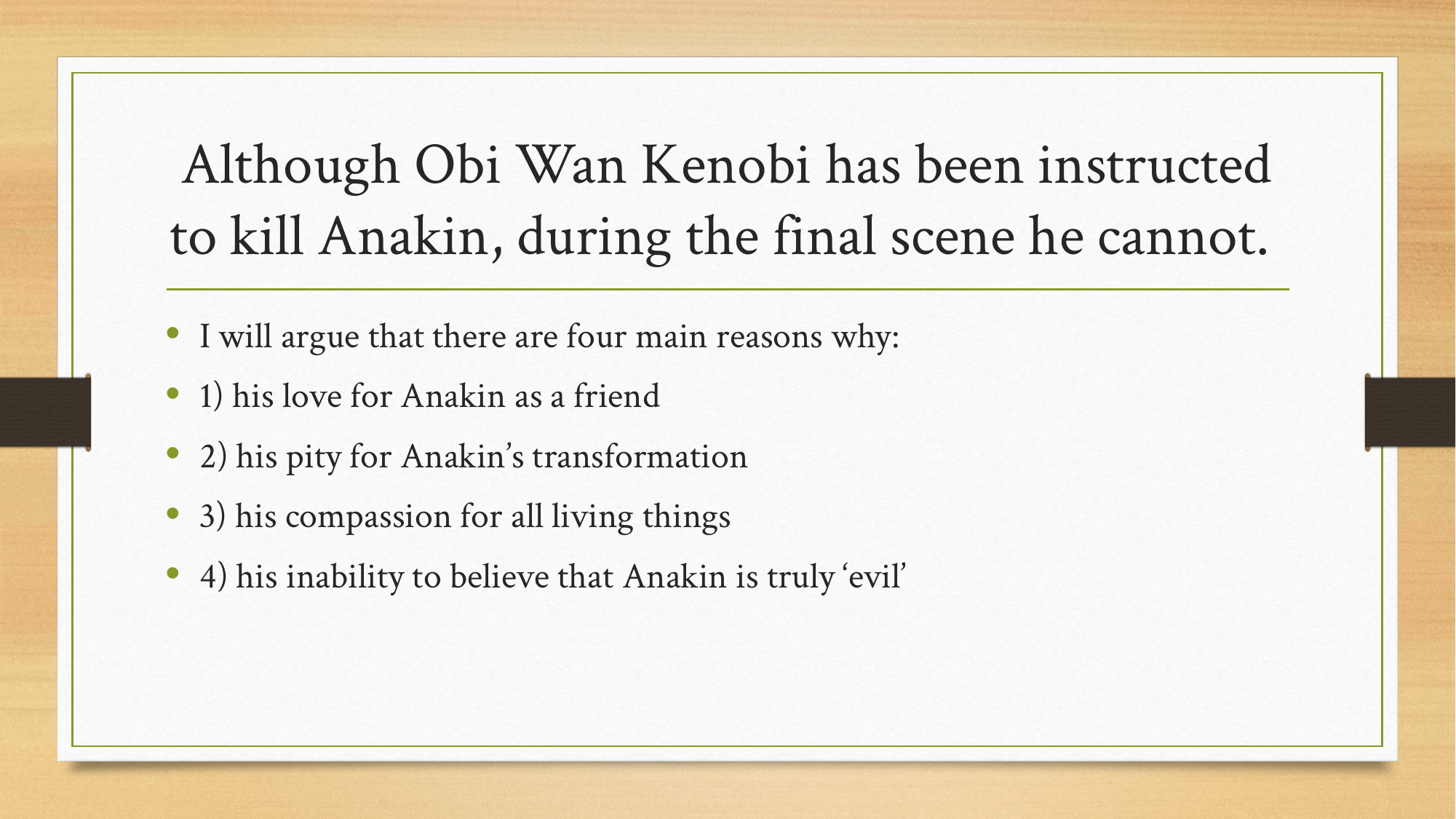

# Although Obi Wan Kenobi has been instructed to kill Anakin, during the final scene he cannot.
I will argue that there are four main reasons why:
1) his love for Anakin as a friend
2) his pity for Anakin’s transformation
3) his compassion for all living things
4) his inability to believe that Anakin is truly ‘evil’